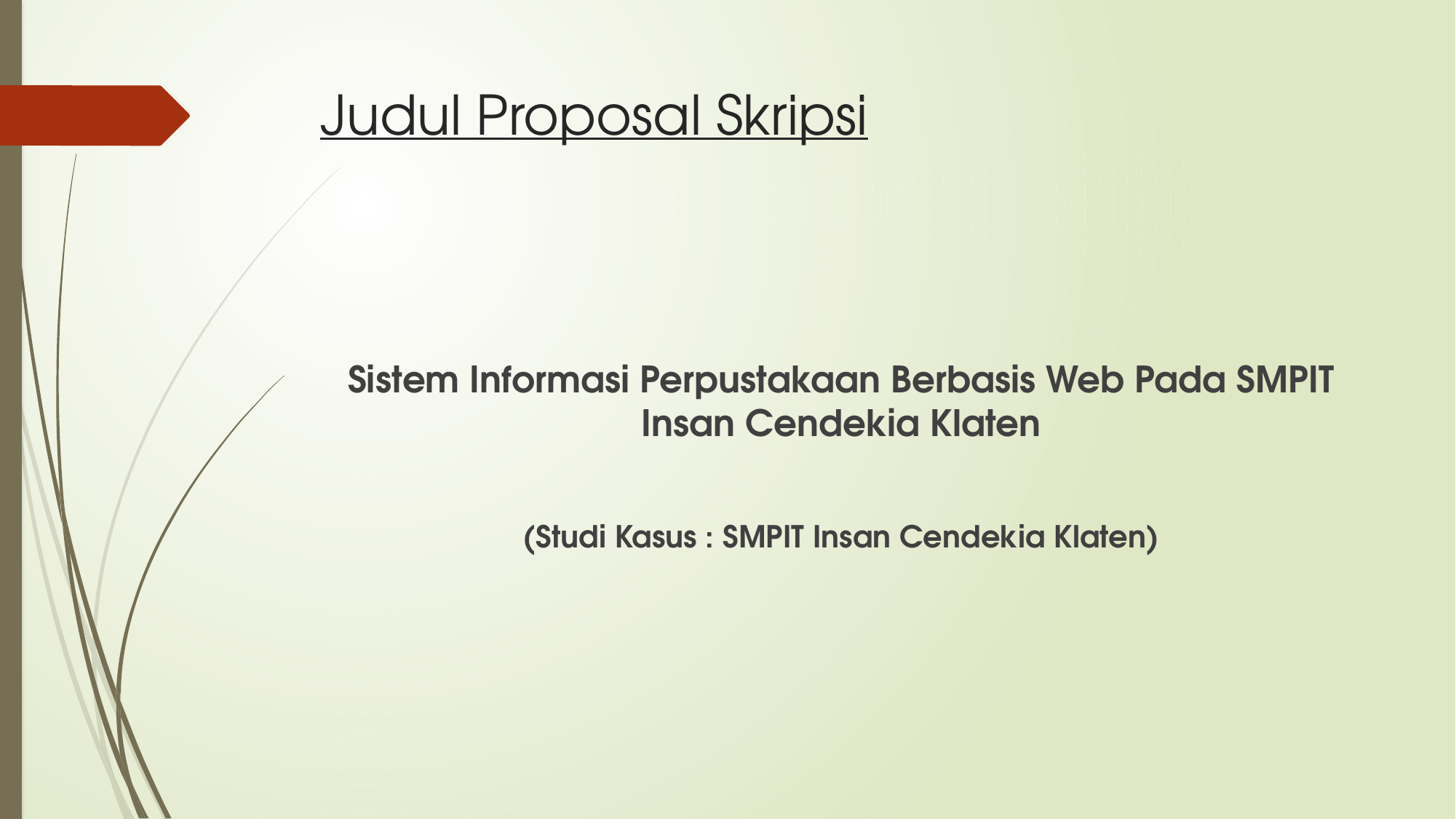

# Judul Proposal Skripsi

Sistem Informasi Perpustakaan Berbasis Web Pada SMPIT Insan Cendekia Klaten

(Studi Kasus : SMPIT Insan Cendekia Klaten)